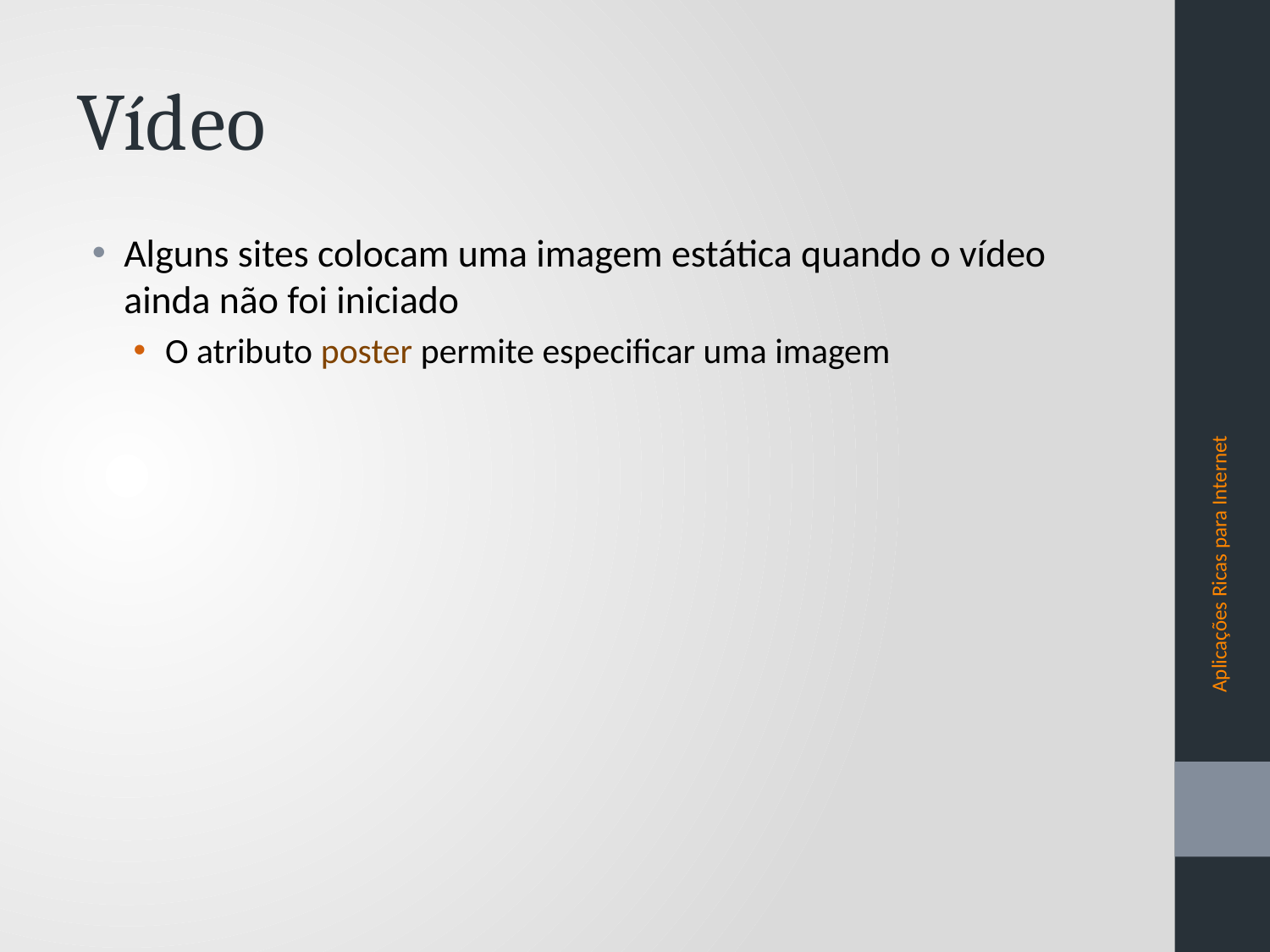

# Vídeo
Alguns sites colocam uma imagem estática quando o vídeo ainda não foi iniciado
O atributo poster permite especificar uma imagem
Aplicações Ricas para Internet